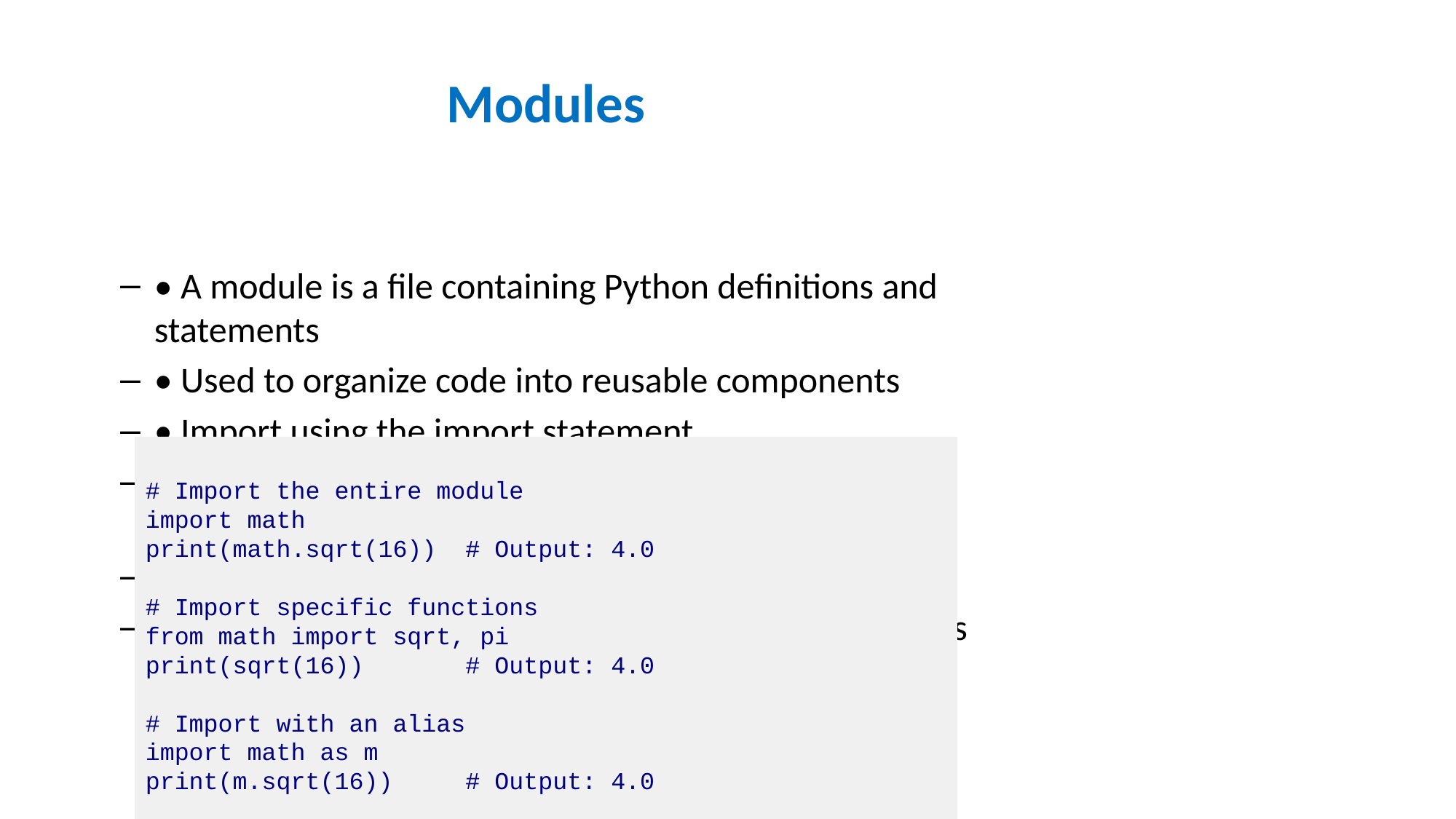

# Modules

• A module is a file containing Python definitions and statements
• Used to organize code into reusable components
• Import using the import statement
• Can import the entire module or specific functions/classes
• Can use aliases to avoid naming conflicts
• dir() function shows available attributes and methods

# Import the entire module import math print(math.sqrt(16))  # Output: 4.0 # Import specific functions from math import sqrt, pi print(sqrt(16))       # Output: 4.0 # Import with an alias import math as m print(m.sqrt(16))     # Output: 4.0 # Creating your own module (in mymodule.py) def greet(name): return f"Hello, {name}!" # Using your module import mymodule print(mymodule.greet("Alice"))  # Output: Hello, Alice!